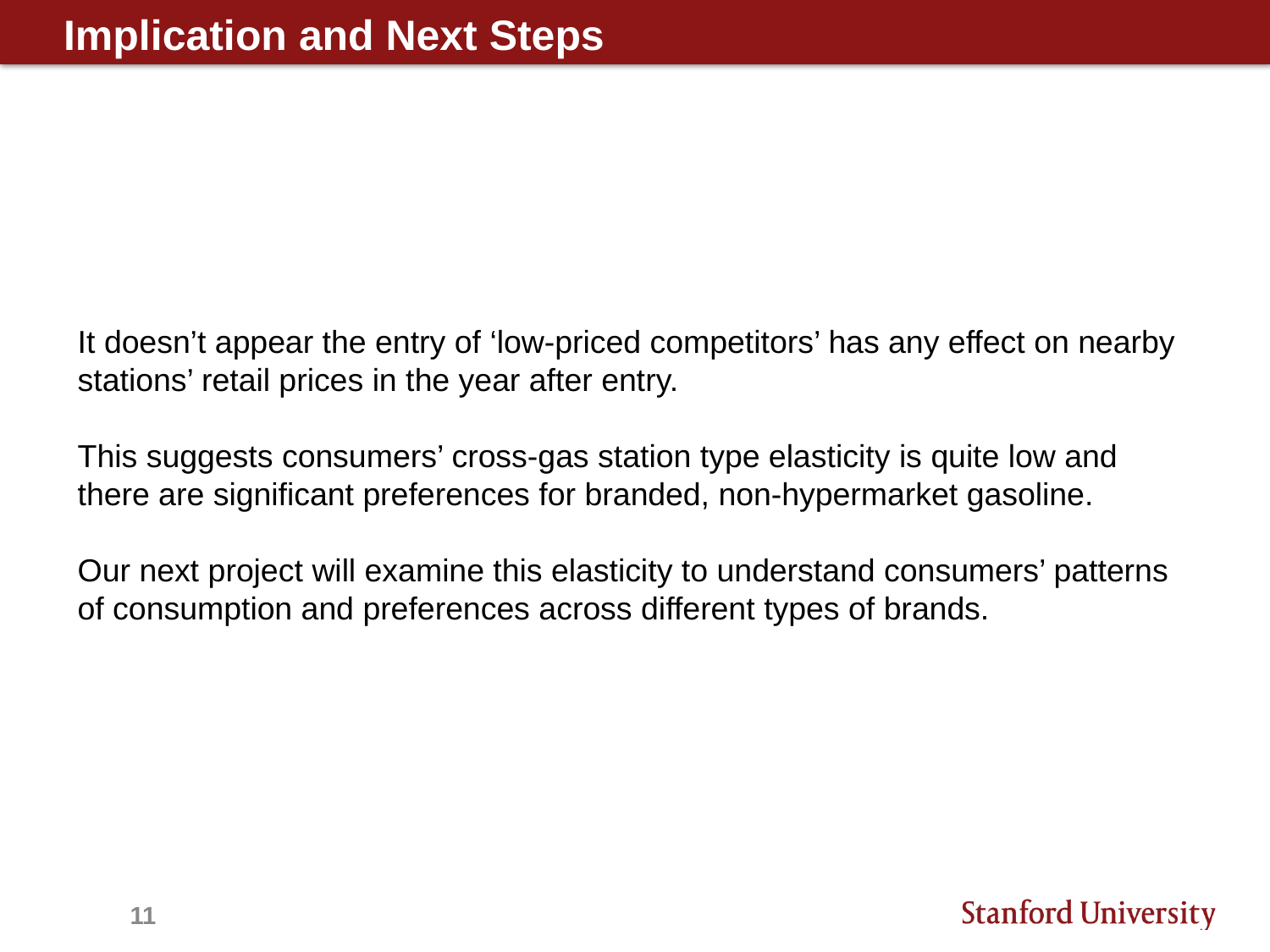

Implication and Next Steps
It doesn’t appear the entry of ‘low-priced competitors’ has any effect on nearby stations’ retail prices in the year after entry.

This suggests consumers’ cross-gas station type elasticity is quite low and there are significant preferences for branded, non-hypermarket gasoline.

Our next project will examine this elasticity to understand consumers’ patterns of consumption and preferences across different types of brands.
11